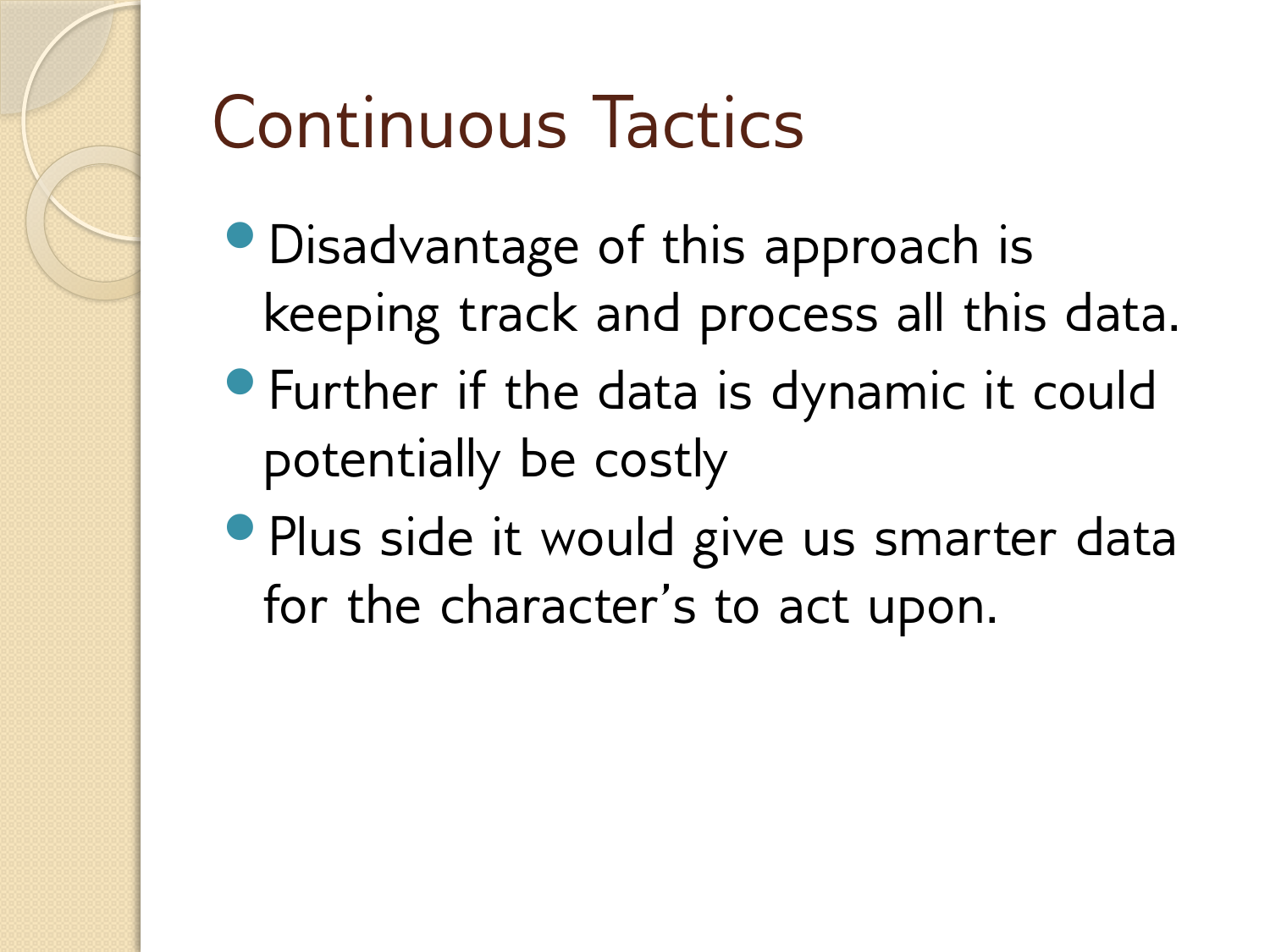

# Continuous Tactics
Disadvantage of this approach is keeping track and process all this data.
Further if the data is dynamic it could potentially be costly
Plus side it would give us smarter data for the character’s to act upon.